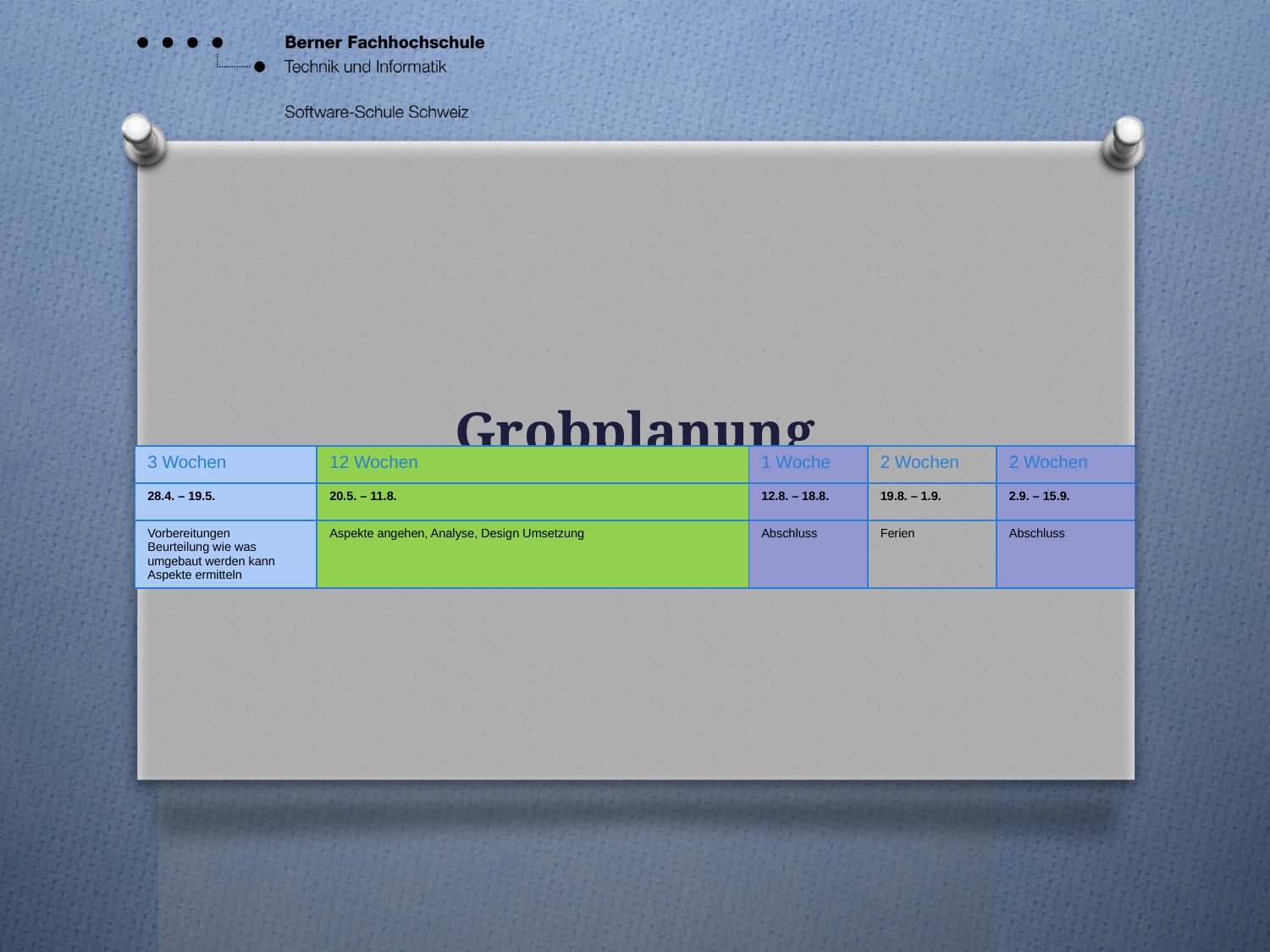

# Grobplanung
| 3 Wochen | 12 Wochen | 1 Woche | 2 Wochen | 2 Wochen |
| --- | --- | --- | --- | --- |
| 28.4. – 19.5. | 20.5. – 11.8. | 12.8. – 18.8. | 19.8. – 1.9. | 2.9. – 15.9. |
| Vorbereitungen Beurteilung wie was umgebaut werden kann Aspekte ermitteln | Aspekte angehen, Analyse, Design Umsetzung | Abschluss | Ferien | Abschluss |